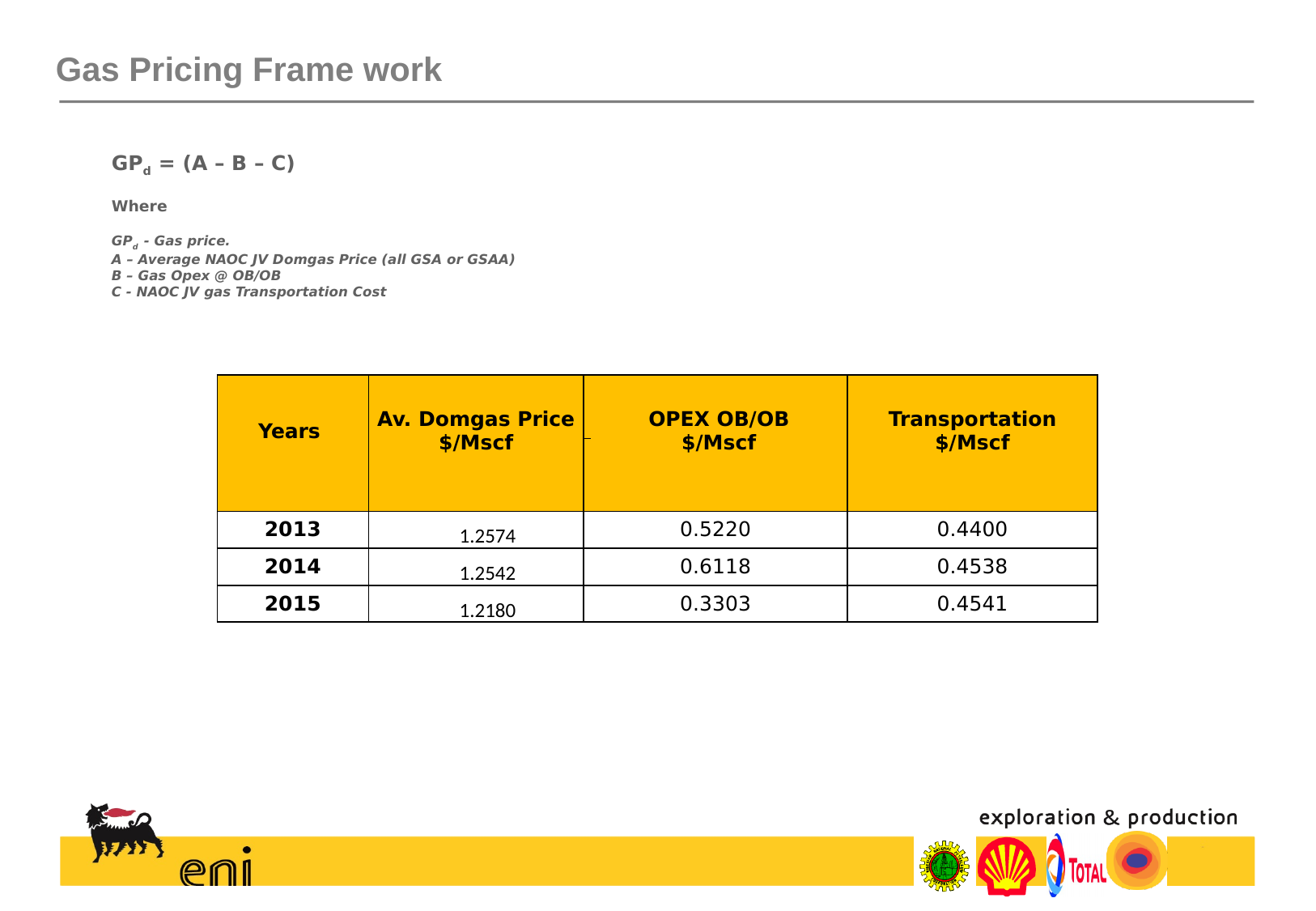

# Gas Pricing Frame work
GPd = (A – B – C)

Where

GPd  - Gas price.
A – Average NAOC JV Domgas Price (all GSA or GSAA)
B – Gas Opex @ OB/OB
C - NAOC JV gas Transportation Cost

| Years | Av. Domgas Price $/Mscf |  | OPEX OB/OB $/Mscf | Transportation $/Mscf |
| --- | --- | --- | --- | --- |
|  |  |  |  |  |
| 2013 | 1.2574 | 0.5220 |  | 0.4400 |
| 2014 | 1.2542 | 0.6118 |  | 0.4538 |
| 2015 | 1.2180 | 0.3303 |  | 0.4541 |
|  |  |  |  |  |